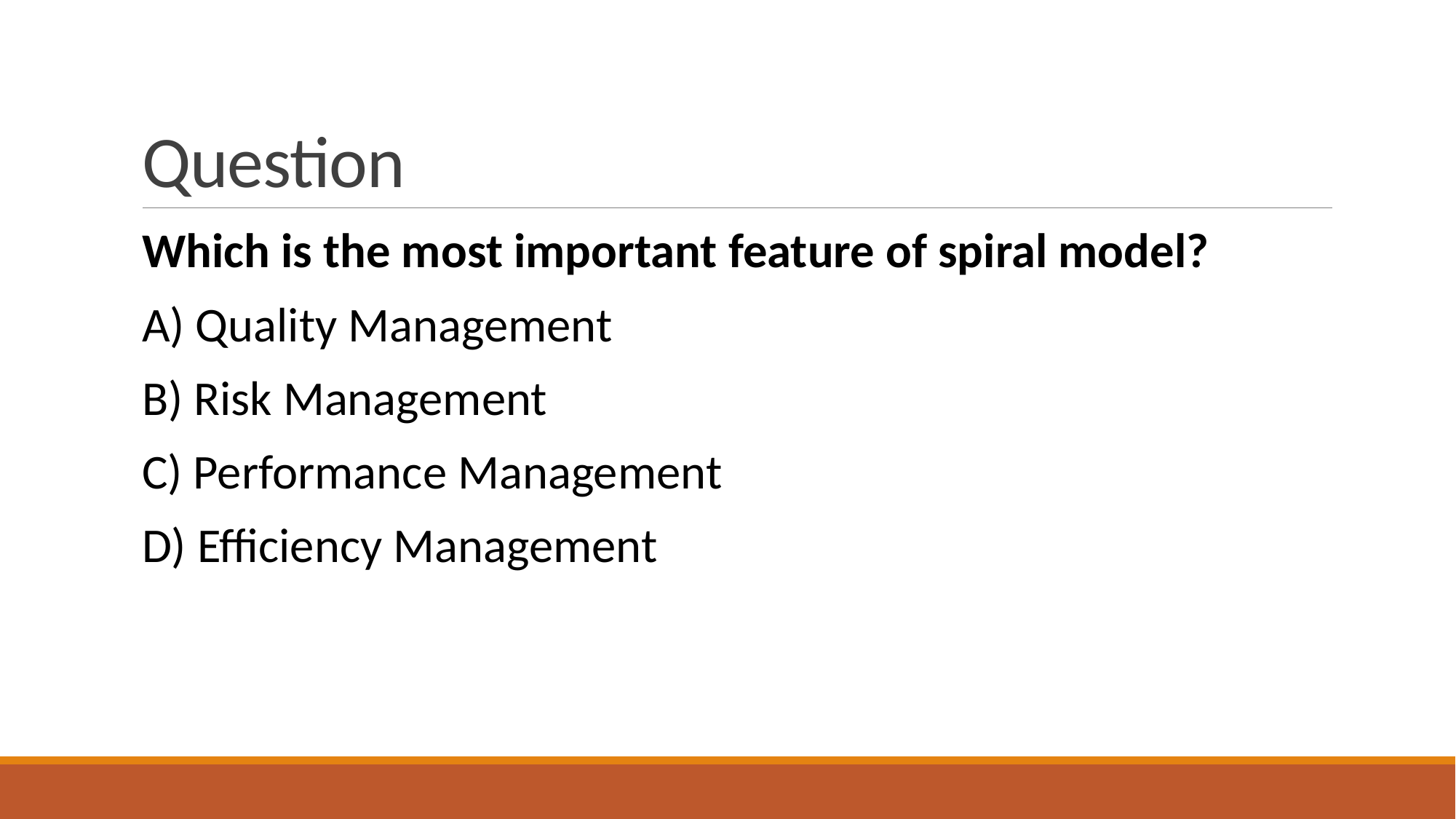

# Question
Which is the most important feature of spiral model?
A) Quality Management
B) Risk Management
C) Performance Management
D) Efficiency Management